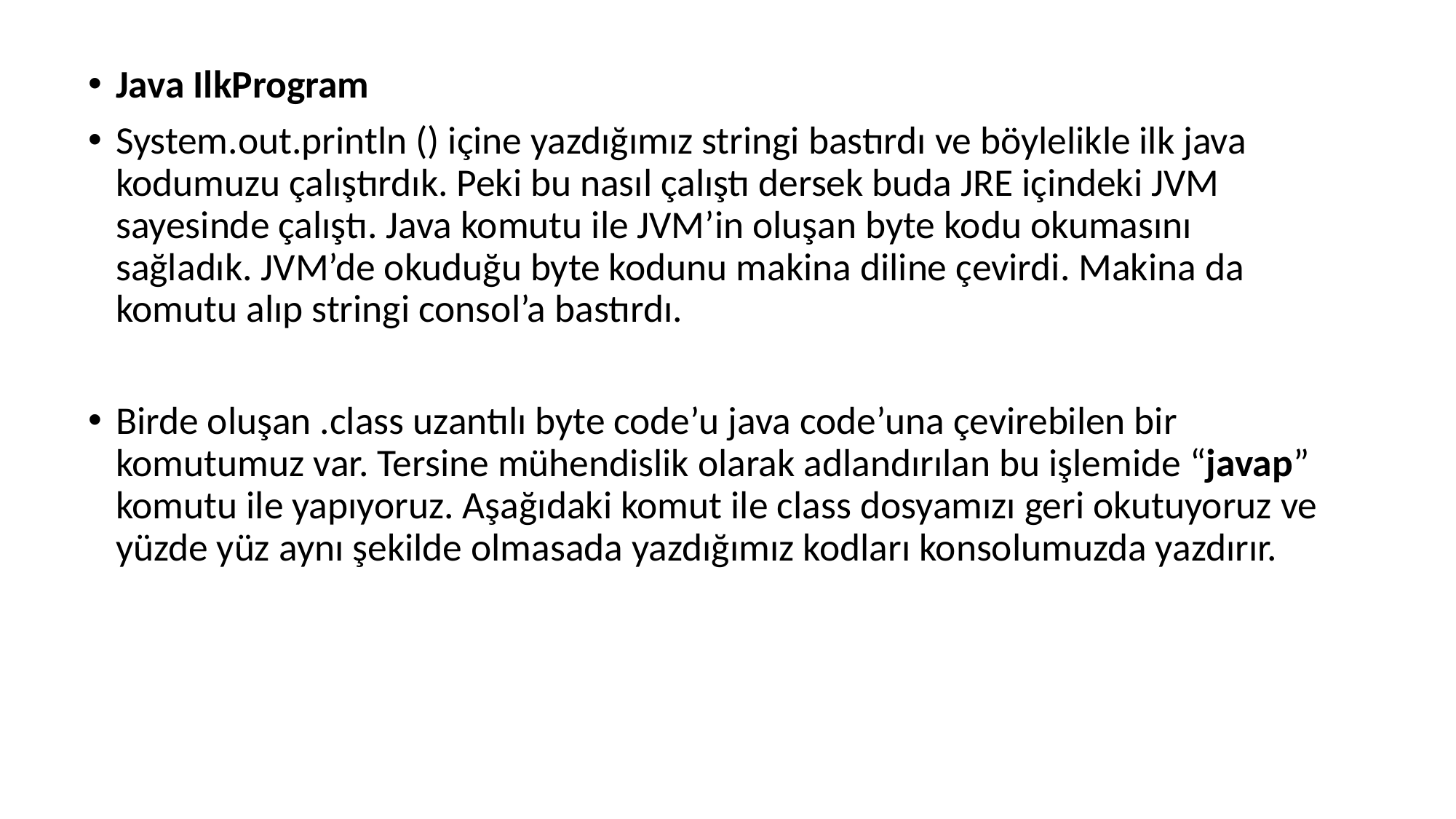

Java IlkProgram
System.out.println () içine yazdığımız stringi bastırdı ve böylelikle ilk java kodumuzu çalıştırdık. Peki bu nasıl çalıştı dersek buda JRE içindeki JVM sayesinde çalıştı. Java komutu ile JVM’in oluşan byte kodu okumasını sağladık. JVM’de okuduğu byte kodunu makina diline çevirdi. Makina da komutu alıp stringi consol’a bastırdı.

Birde oluşan .class uzantılı byte code’u java code’una çevirebilen bir komutumuz var. Tersine mühendislik olarak adlandırılan bu işlemide “javap” komutu ile yapıyoruz. Aşağıdaki komut ile class dosyamızı geri okutuyoruz ve yüzde yüz aynı şekilde olmasada yazdığımız kodları konsolumuzda yazdırır.